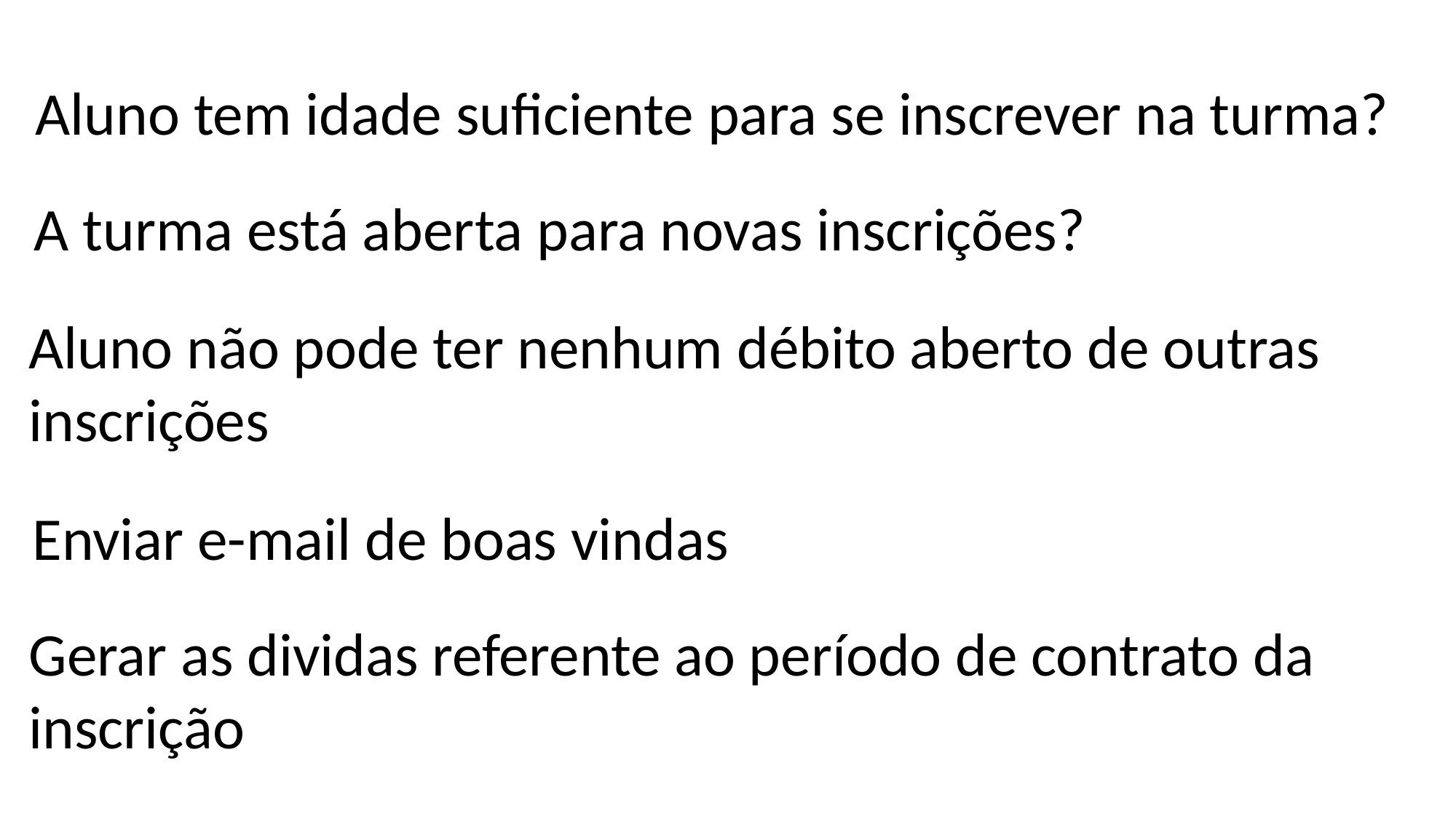

Aluno tem idade suficiente para se inscrever na turma?
A turma está aberta para novas inscrições?
Aluno não pode ter nenhum débito aberto de outras inscrições
Enviar e-mail de boas vindas
Gerar as dividas referente ao período de contrato da inscrição